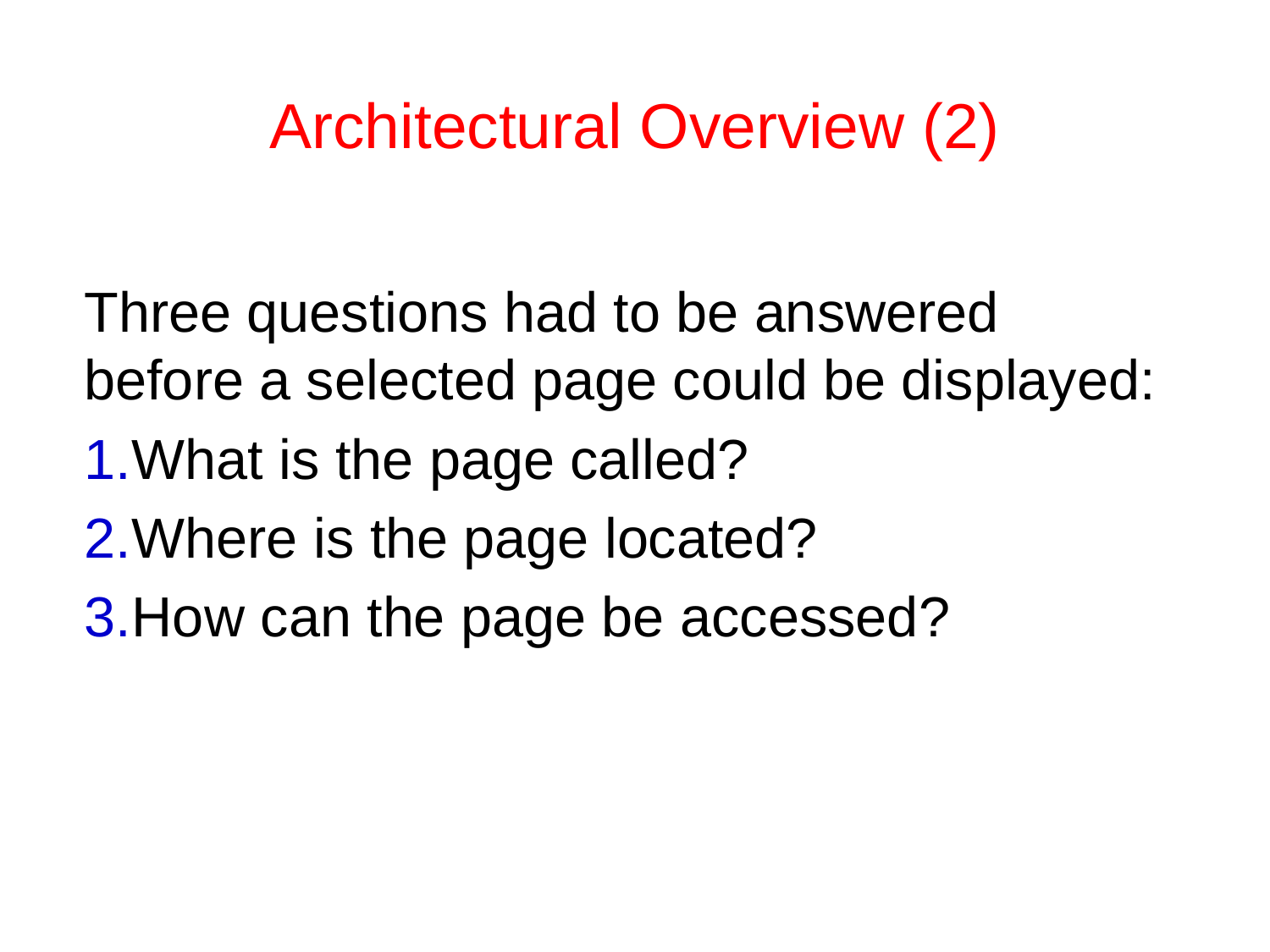

# Architectural Overview (2)
Three questions had to be answered before a selected page could be displayed:
What is the page called?
Where is the page located?
How can the page be accessed?